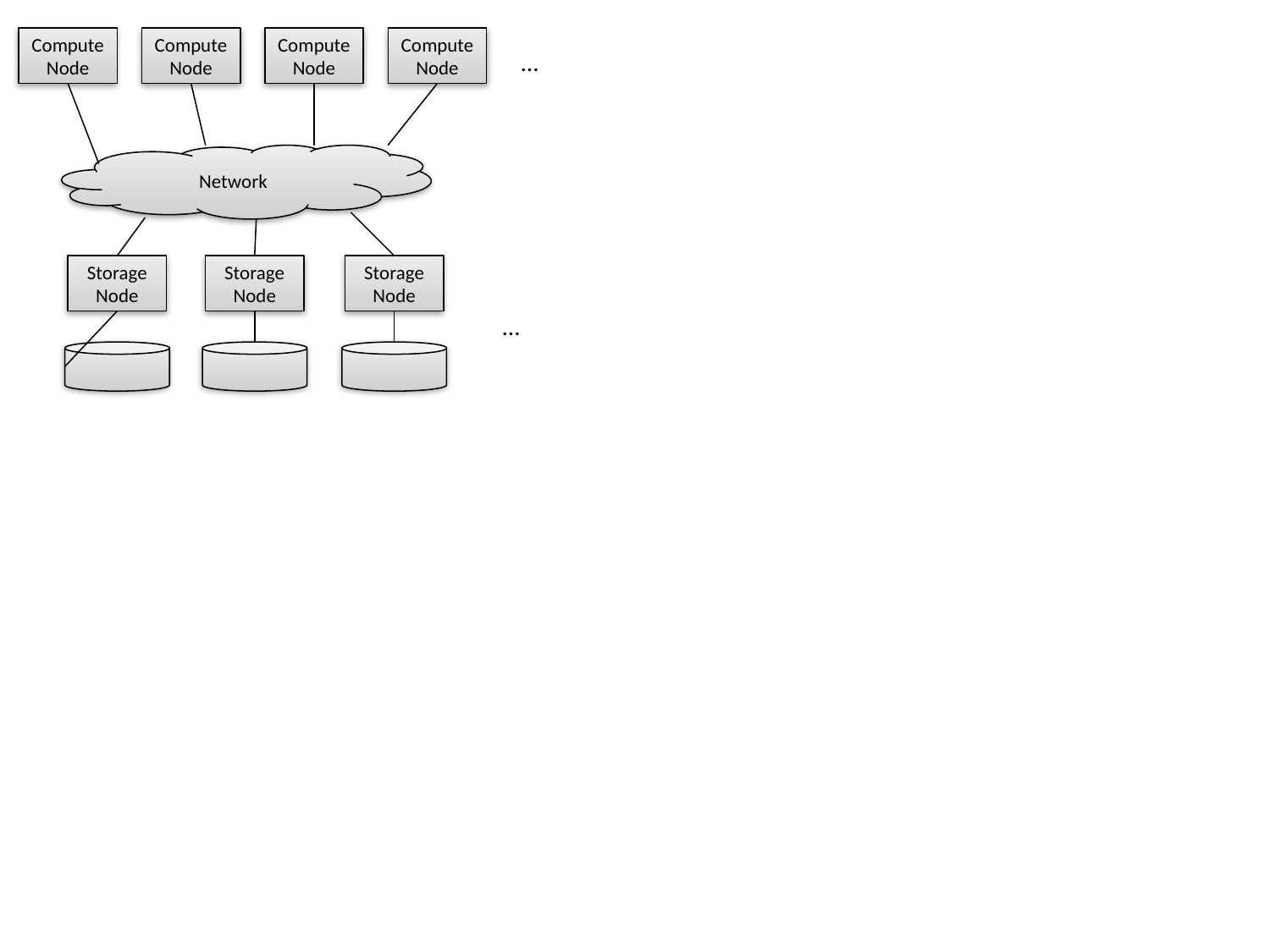

Compute
Node
Compute
Node
Compute
Node
Compute
Node
…
Network
Storage
Node
Storage
Node
Storage
Node
…